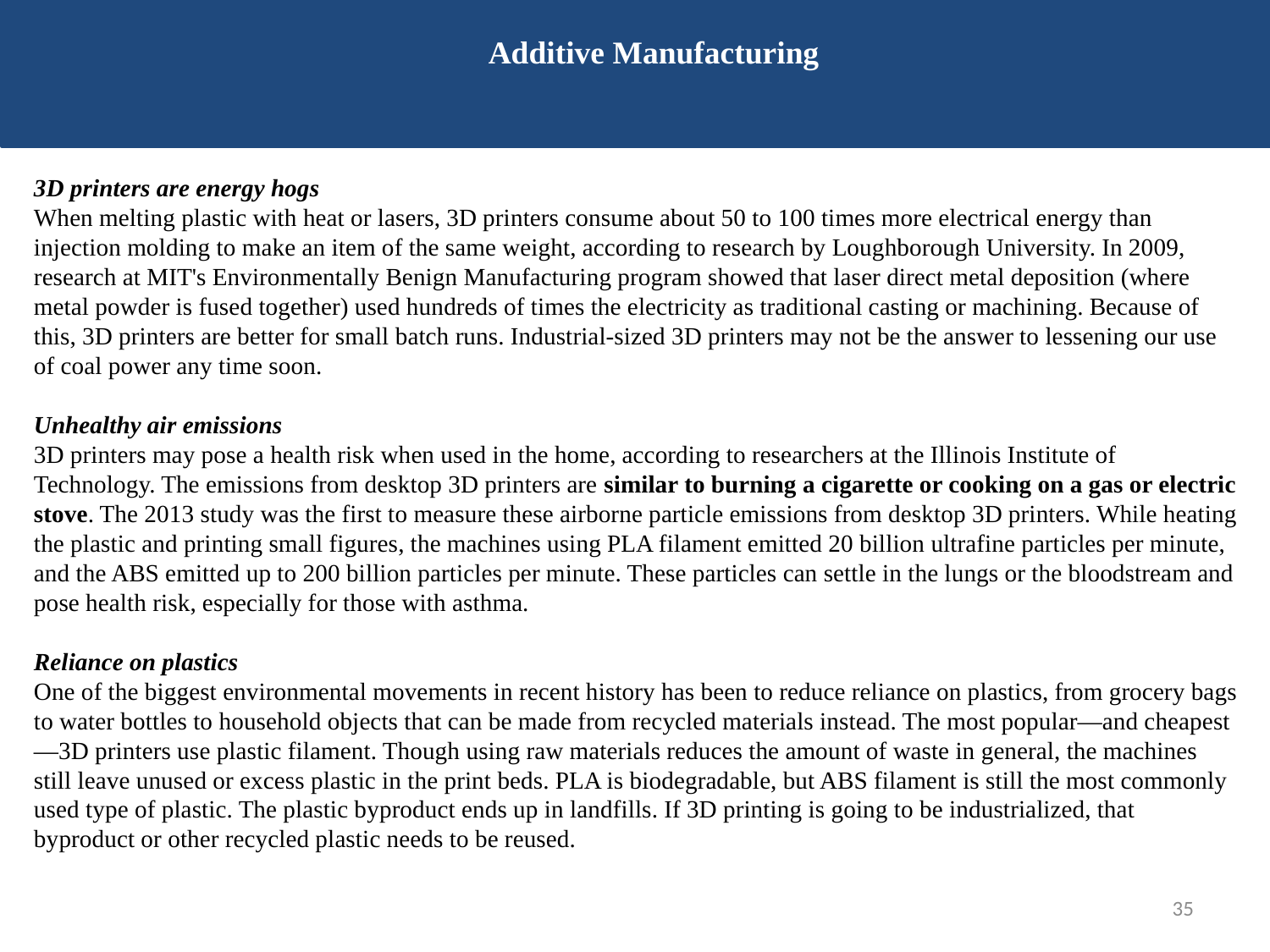

Additive Manufacturing
3D printers are energy hogs
When melting plastic with heat or lasers, 3D printers consume about 50 to 100 times more electrical energy than injection molding to make an item of the same weight, according to research by Loughborough University. In 2009, research at MIT's Environmentally Benign Manufacturing program showed that laser direct metal deposition (where metal powder is fused together) used hundreds of times the electricity as traditional casting or machining. Because of this, 3D printers are better for small batch runs. Industrial-sized 3D printers may not be the answer to lessening our use of coal power any time soon.

Unhealthy air emissions
3D printers may pose a health risk when used in the home, according to researchers at the Illinois Institute of Technology. The emissions from desktop 3D printers are similar to burning a cigarette or cooking on a gas or electric stove. The 2013 study was the first to measure these airborne particle emissions from desktop 3D printers. While heating the plastic and printing small figures, the machines using PLA filament emitted 20 billion ultrafine particles per minute, and the ABS emitted up to 200 billion particles per minute. These particles can settle in the lungs or the bloodstream and pose health risk, especially for those with asthma.

Reliance on plastics
One of the biggest environmental movements in recent history has been to reduce reliance on plastics, from grocery bags to water bottles to household objects that can be made from recycled materials instead. The most popular—and cheapest—3D printers use plastic filament. Though using raw materials reduces the amount of waste in general, the machines still leave unused or excess plastic in the print beds. PLA is biodegradable, but ABS filament is still the most commonly used type of plastic. The plastic byproduct ends up in landfills. If 3D printing is going to be industrialized, that byproduct or other recycled plastic needs to be reused.
35